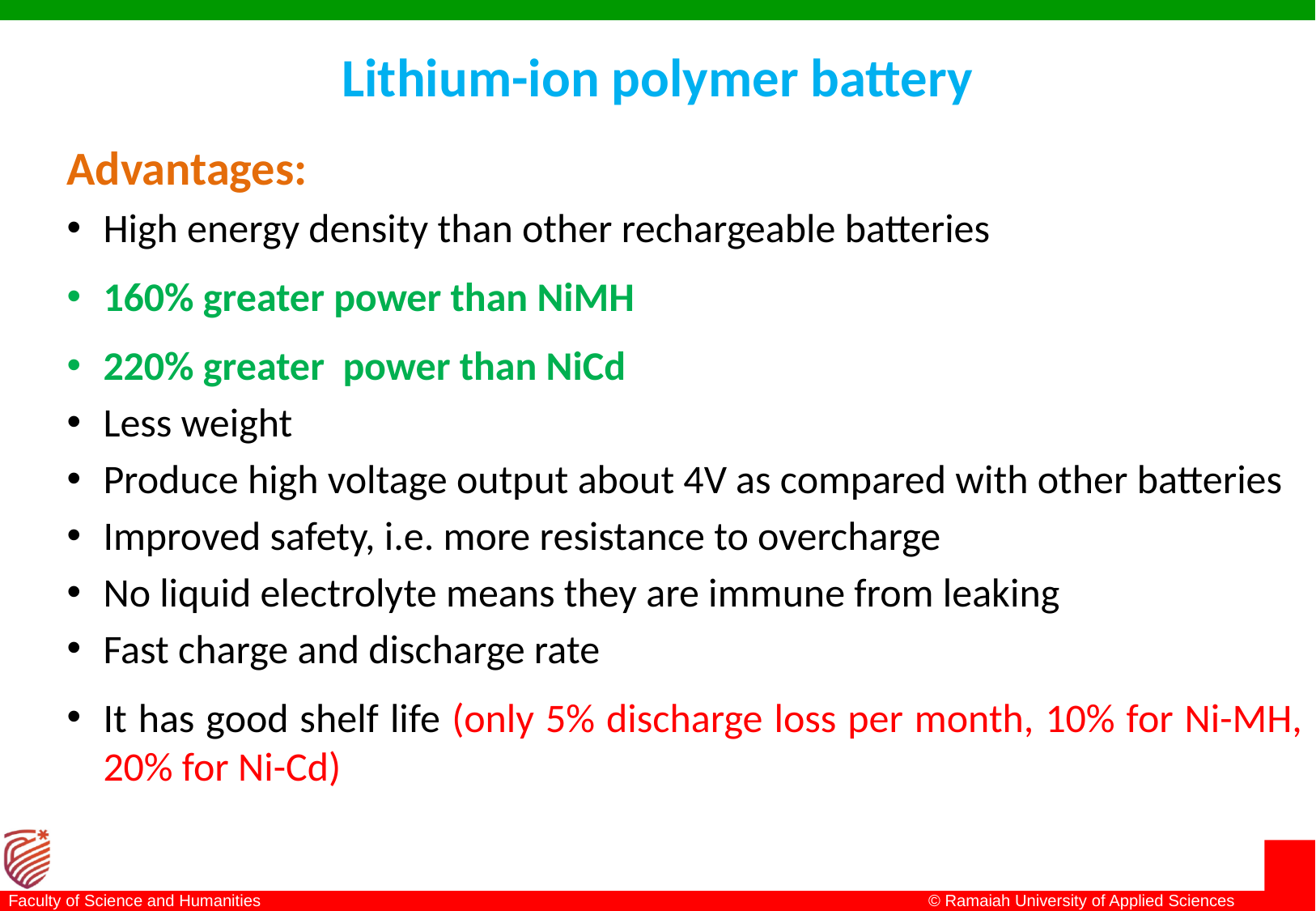

# Lithium-ion polymer battery
Advantages:
High energy density than other rechargeable batteries
160% greater power than NiMH
220% greater  power than NiCd
Less weight
Produce high voltage output about 4V as compared with other batteries
Improved safety, i.e. more resistance to overcharge
No liquid electrolyte means they are immune from leaking
Fast charge and discharge rate
It has good shelf life (only 5% discharge loss per month, 10% for Ni-MH, 20% for Ni-Cd)